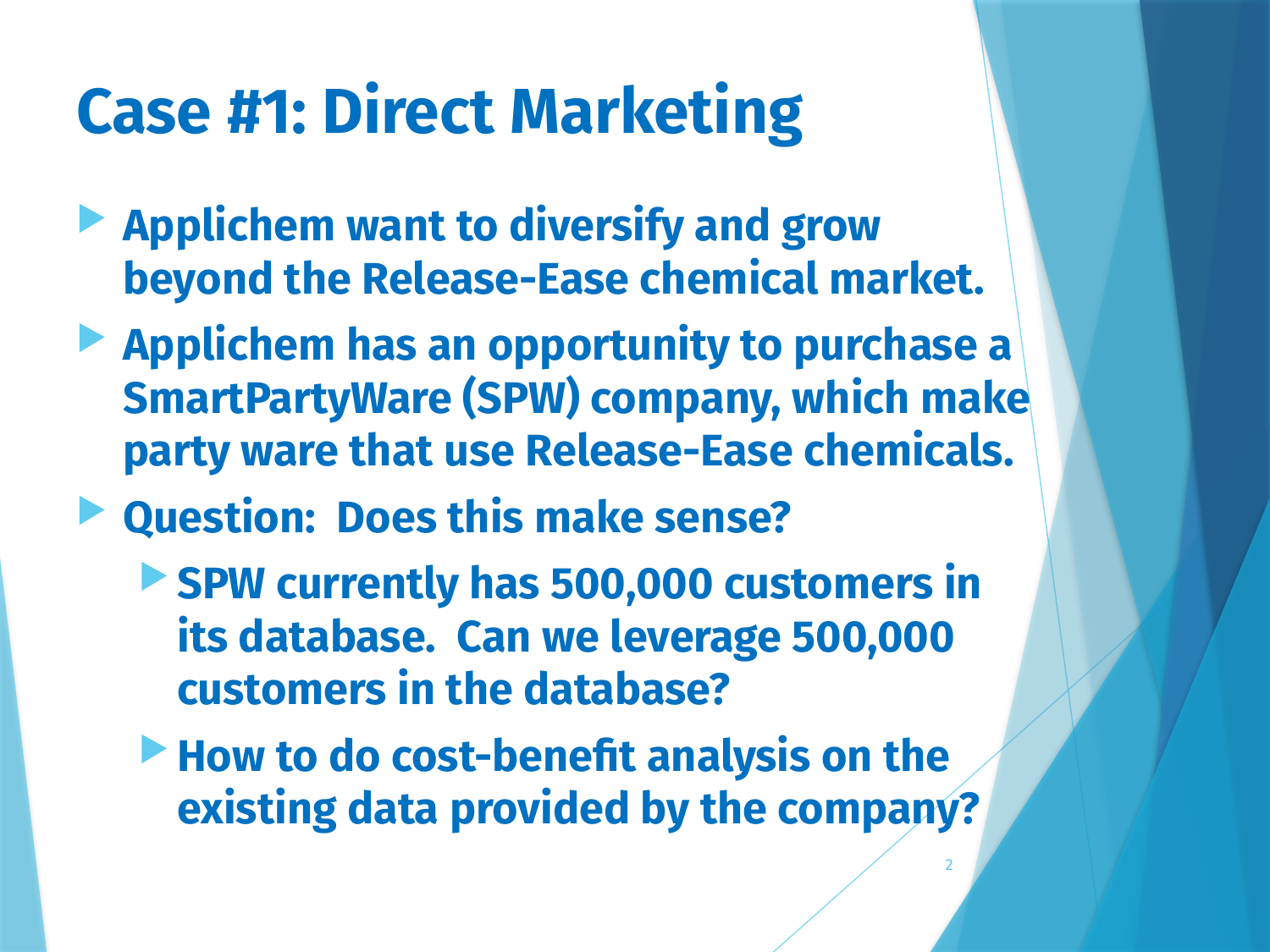

# Case #1: Direct Marketing
Applichem want to diversify and grow beyond the Release-Ease chemical market.
Applichem has an opportunity to purchase a SmartPartyWare (SPW) company, which make party ware that use Release-Ease chemicals.
Question:  Does this make sense?
SPW currently has 500,000 customers in its database.  Can we leverage 500,000 customers in the database?
How to do cost-benefit analysis on the existing data provided by the company?

2